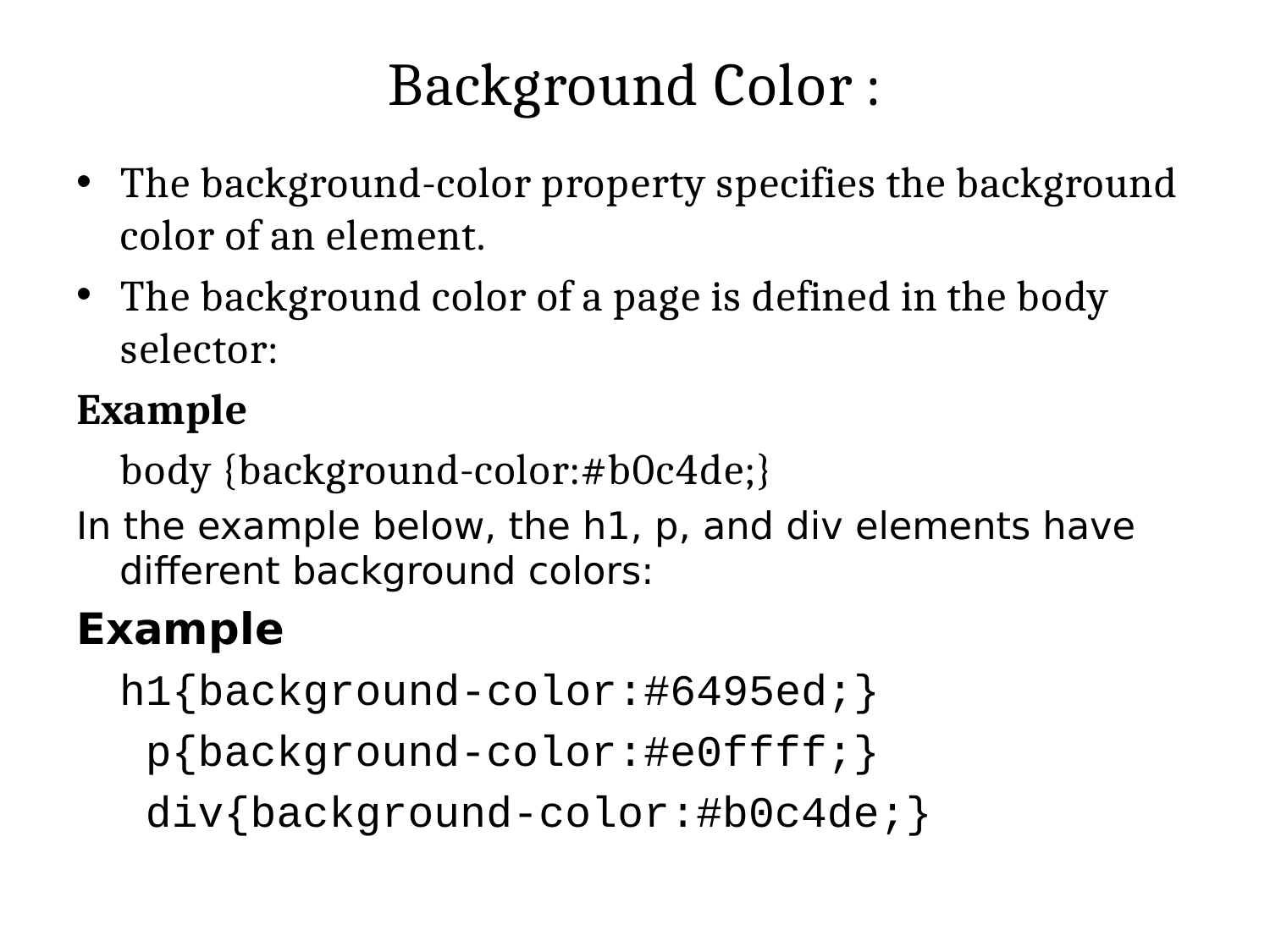

# Background Color :
The background-color property specifies the background color of an element.
The background color of a page is defined in the body selector:
Example
		body {background-color:#b0c4de;}
In the example below, the h1, p, and div elements have different background colors:
Example
		h1{background-color:#6495ed;}
		 p{background-color:#e0ffff;}
		 div{background-color:#b0c4de;}